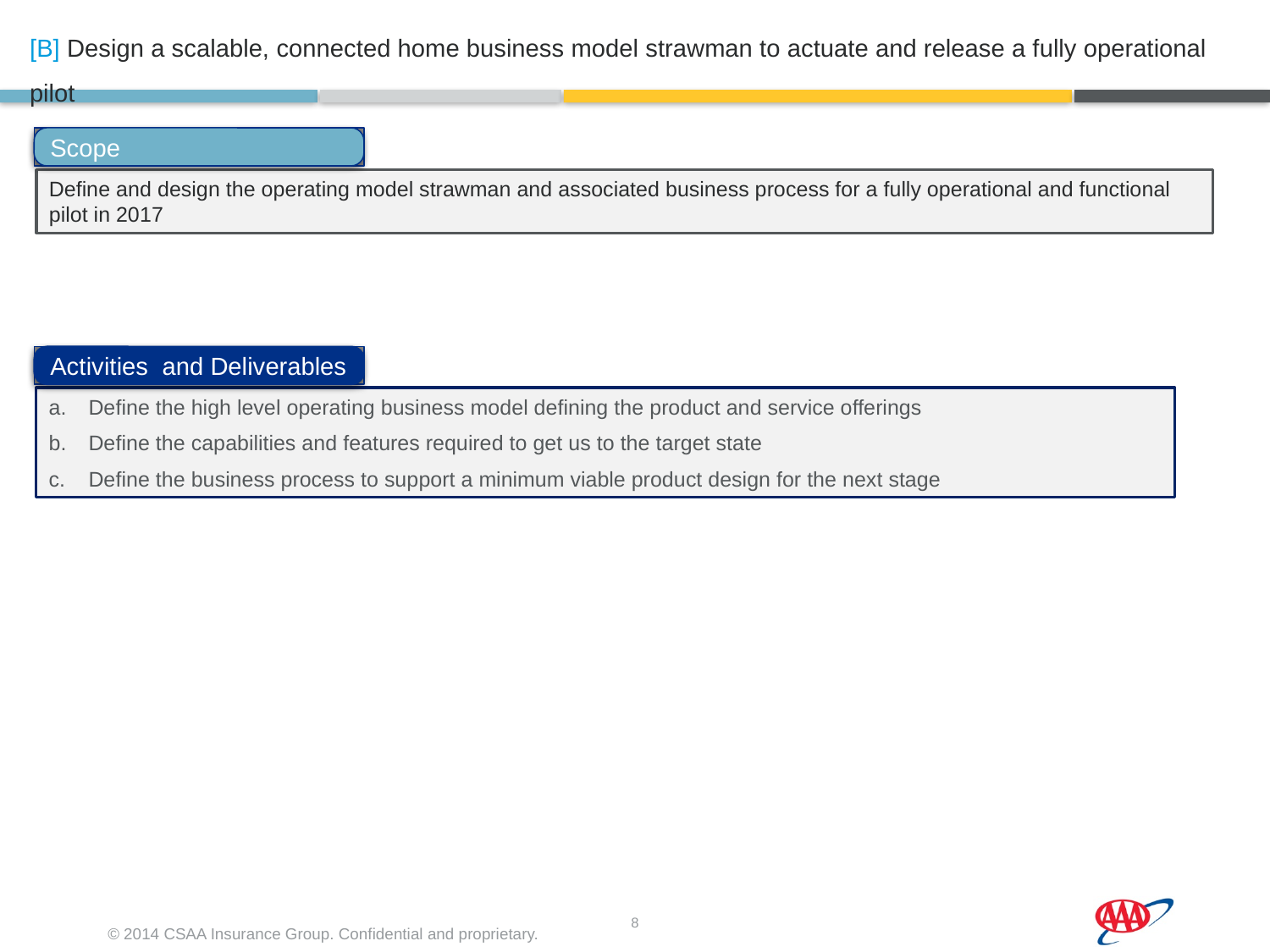

[B] Design a scalable, connected home business model strawman to actuate and release a fully operational pilot
Scope

Define and design the operating model strawman and associated business process for a fully operational and functional pilot in 2017
Activities  and Deliverables

Define the high level operating business model defining the product and service offerings
Define the capabilities and features required to get us to the target state
Define the business process to support a minimum viable product design for the next stage